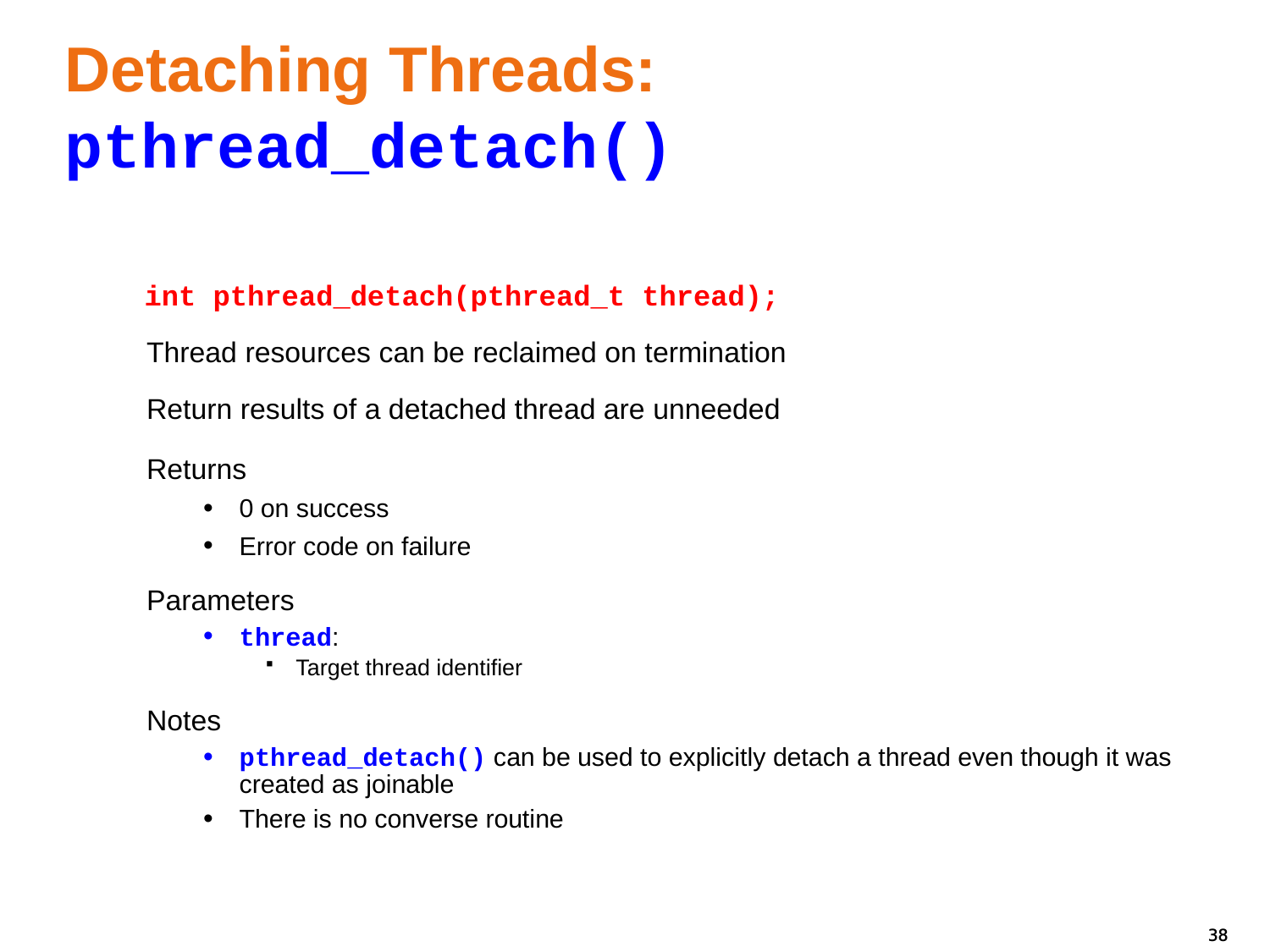

# Detaching Threads: pthread_detach()
int pthread_detach(pthread_t thread);
Thread resources can be reclaimed on termination
Return results of a detached thread are unneeded
Returns
0 on success
Error code on failure
Parameters
thread:
Target thread identifier
Notes
pthread_detach() can be used to explicitly detach a thread even though it was created as joinable
There is no converse routine